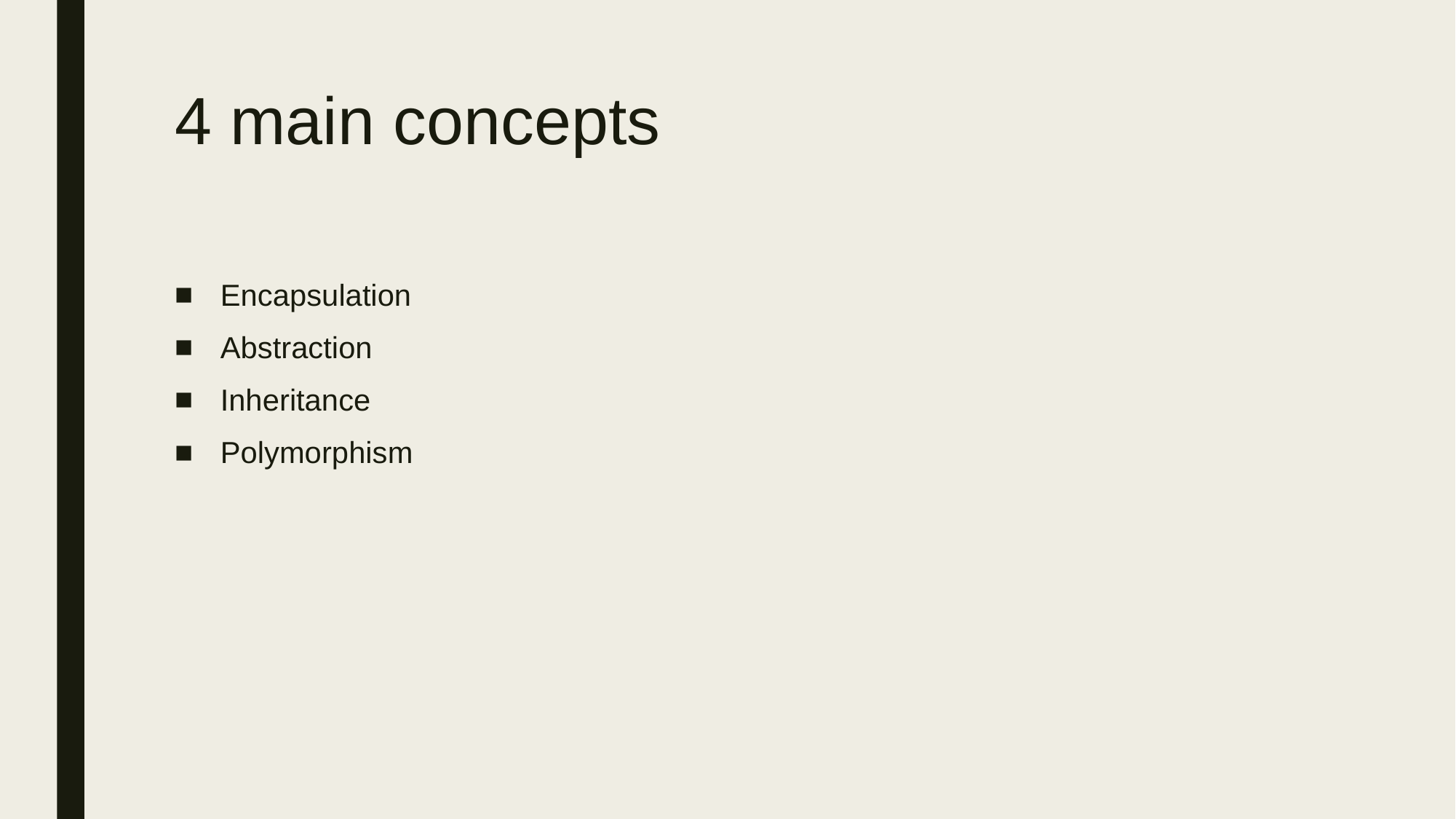

# 4 main concepts
Encapsulation
Abstraction
Inheritance
Polymorphism